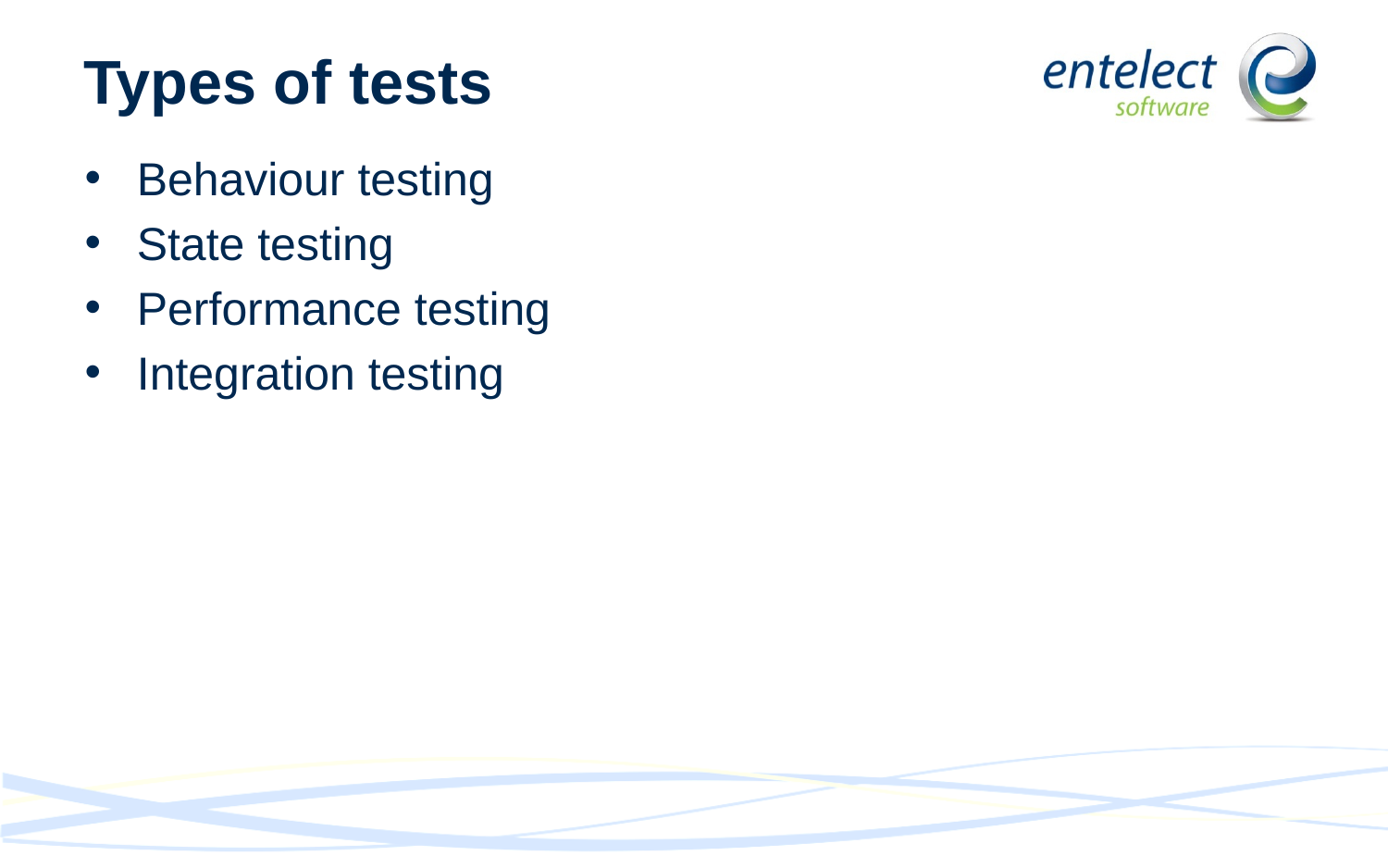

# Types of tests
Behaviour testing
State testing
Performance testing
Integration testing